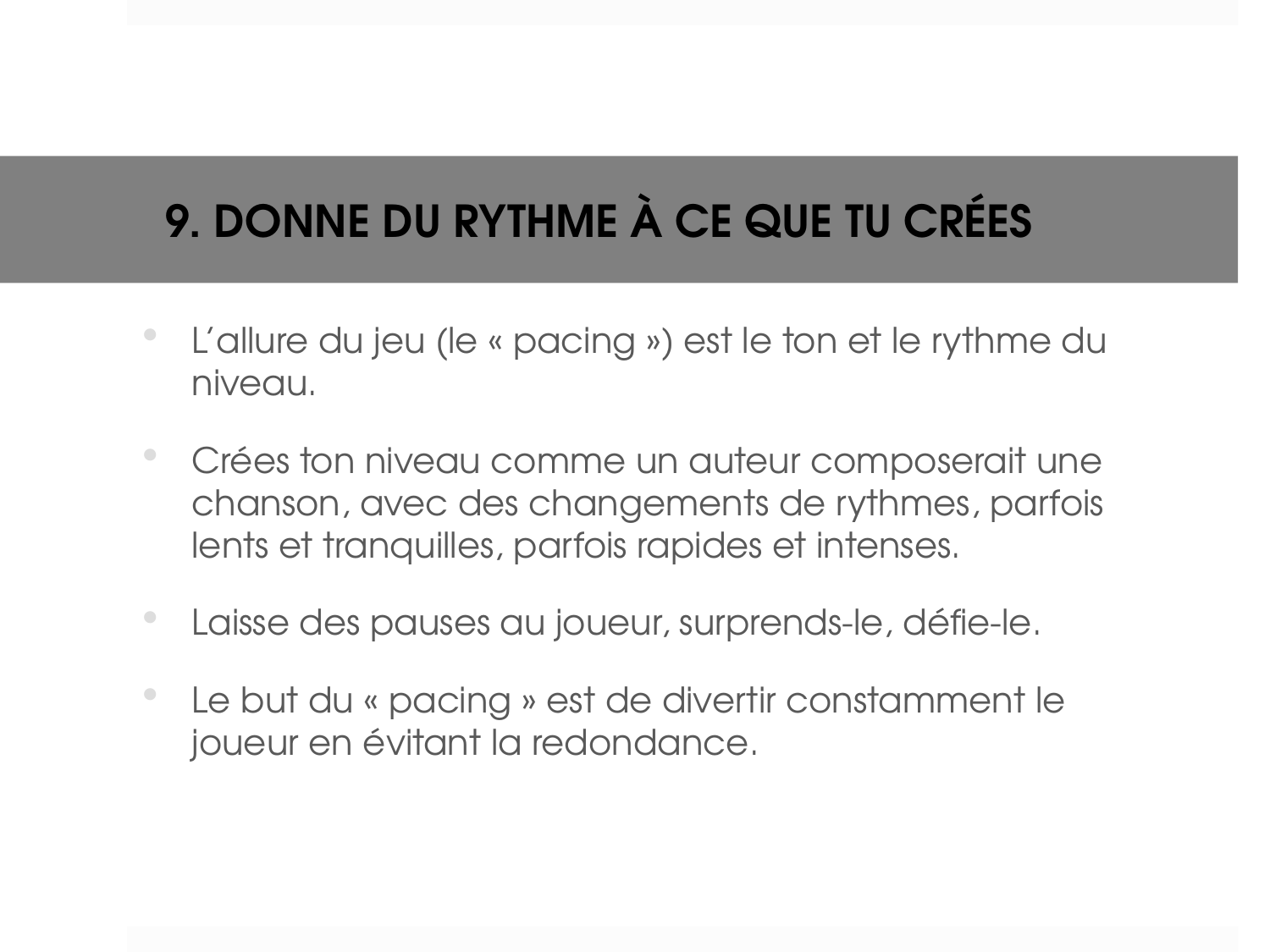

# 9. Donne du Rythme à ce que tu crées
L’allure du jeu (le « pacing ») est le ton et le rythme du niveau.
Crées ton niveau comme un auteur composerait une chanson, avec des changements de rythmes, parfois lents et tranquilles, parfois rapides et intenses.
Laisse des pauses au joueur, surprends-le, défie-le.
Le but du « pacing » est de divertir constamment le joueur en évitant la redondance.